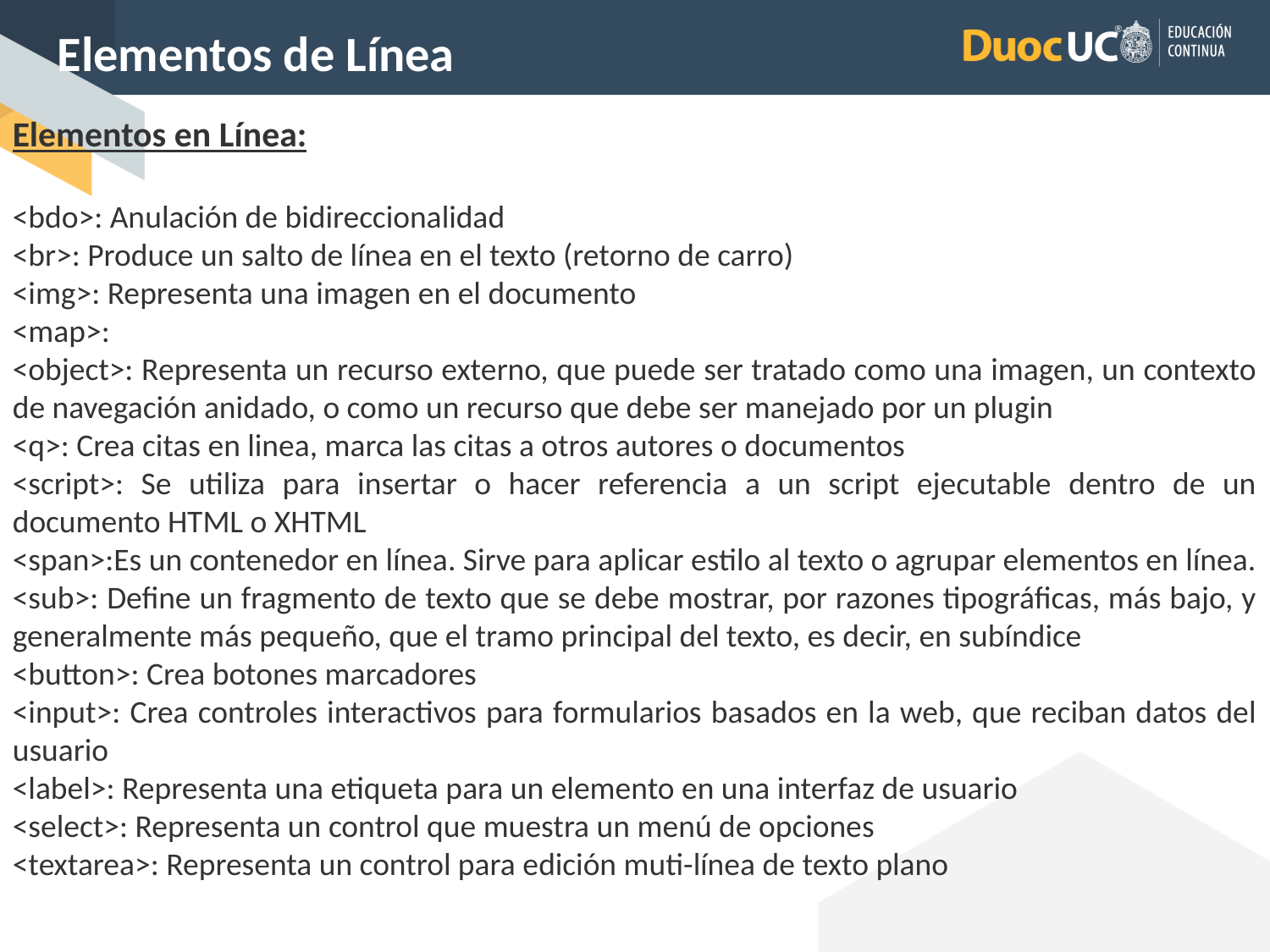

Elementos de Línea
Elementos en Línea:

<bdo>: Anulación de bidireccionalidad
<br>: Produce un salto de línea en el texto (retorno de carro)
<img>: Representa una imagen en el documento
<map>:
<object>: Representa un recurso externo, que puede ser tratado como una imagen, un contexto de navegación anidado, o como un recurso que debe ser manejado por un plugin
<q>: Crea citas en linea, marca las citas a otros autores o documentos
<script>: Se utiliza para insertar o hacer referencia a un script ejecutable dentro de un documento HTML o XHTML
<span>:Es un contenedor en línea. Sirve para aplicar estilo al texto o agrupar elementos en línea.
<sub>: Define un fragmento de texto que se debe mostrar, por razones tipográficas, más bajo, y generalmente más pequeño, que el tramo principal del texto, es decir, en subíndice
<button>: Crea botones marcadores
<input>: Crea controles interactivos para formularios basados en la web, que reciban datos del usuario
<label>: Representa una etiqueta para un elemento en una interfaz de usuario
<select>: Representa un control que muestra un menú de opciones
<textarea>: Representa un control para edición muti-línea de texto plano